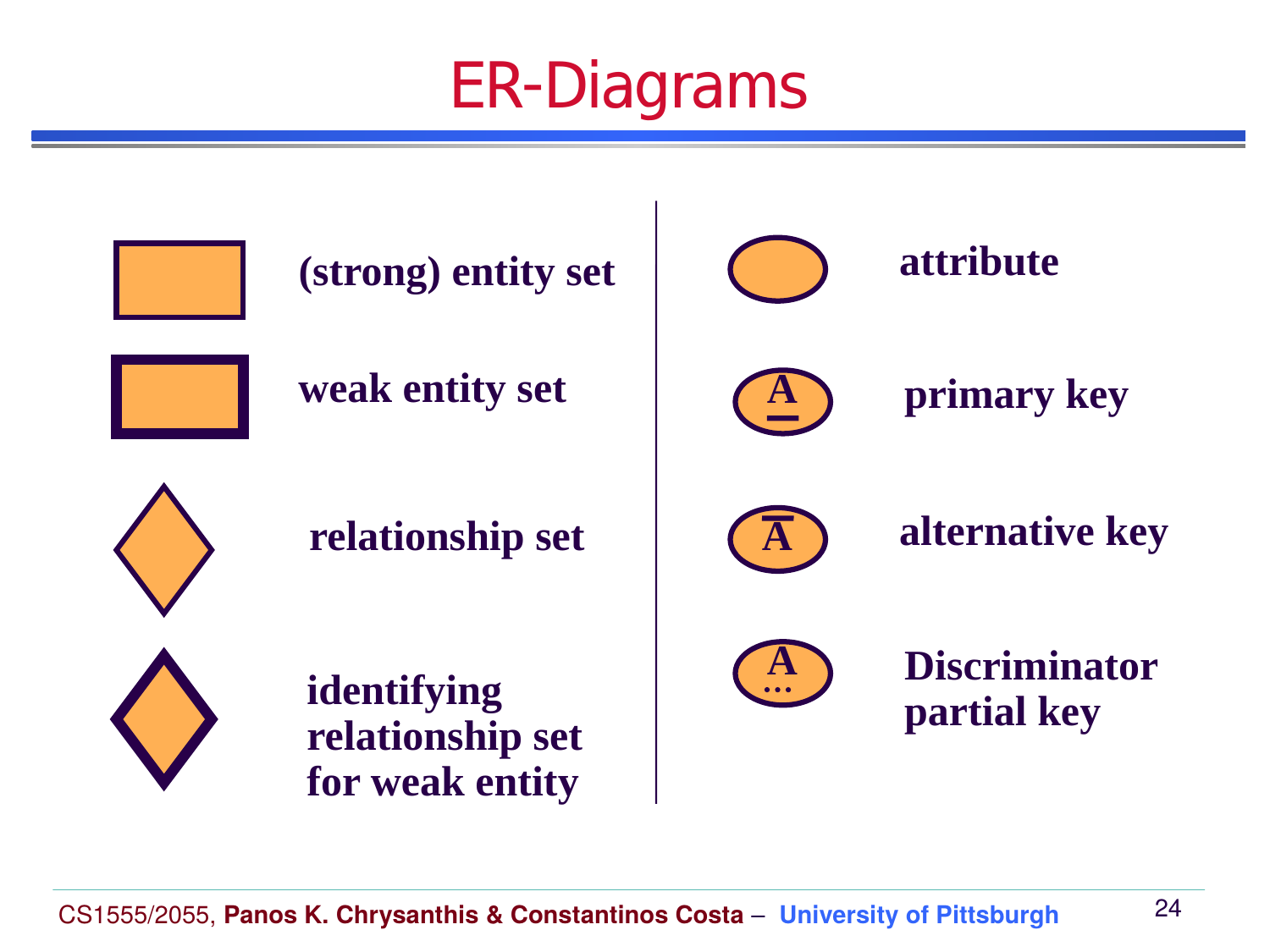

# ER-Diagrams

attribute

(strong) entity set

weak entity set
A
primary key

relationship set
alternative key

A

A
Discriminator
partial key

identifying
relationship set
for weak entity